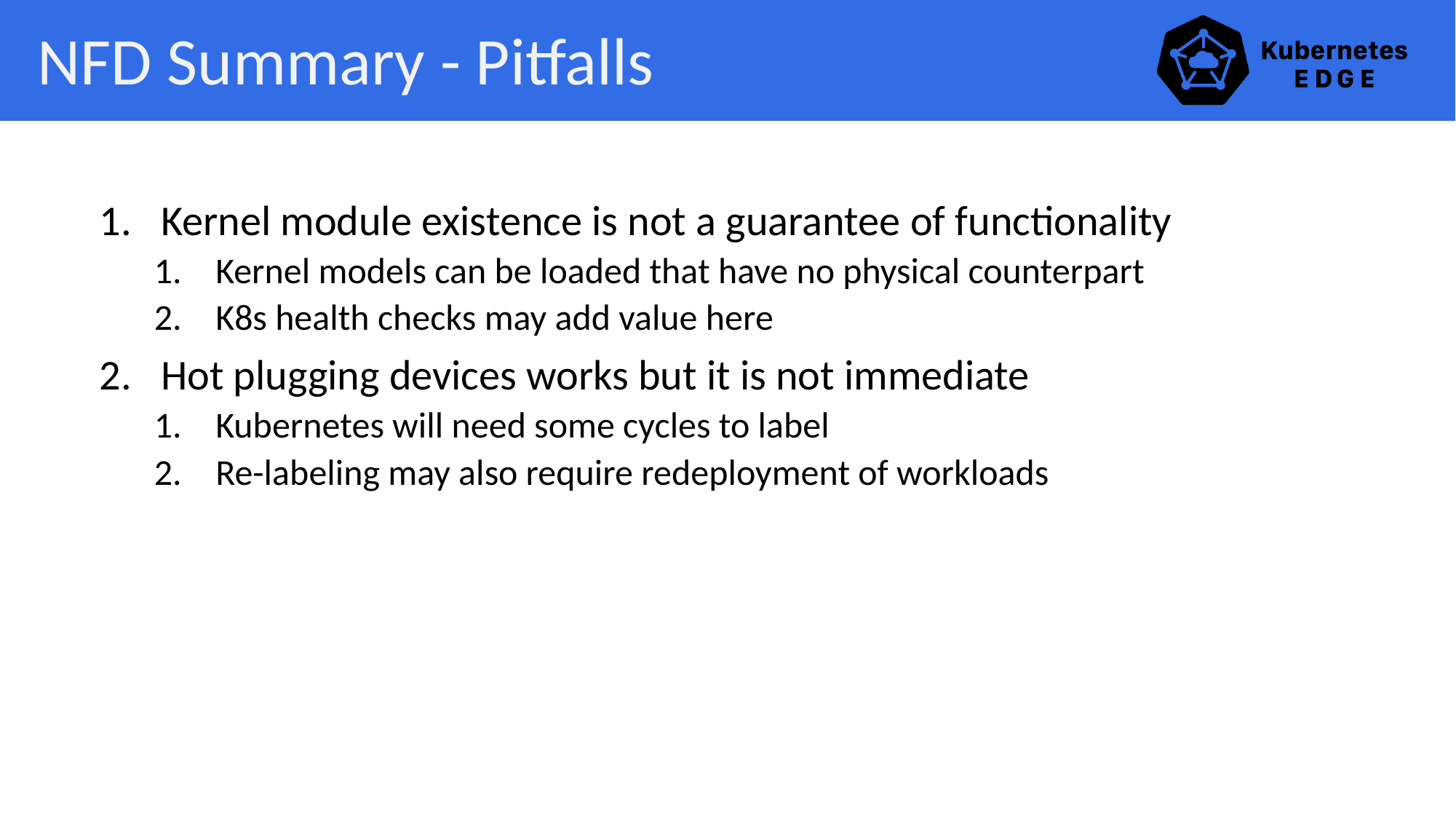

# NFD Summary - Pitfalls
Kernel module existence is not a guarantee of functionality
Kernel models can be loaded that have no physical counterpart
K8s health checks may add value here
Hot plugging devices works but it is not immediate
Kubernetes will need some cycles to label
Re-labeling may also require redeployment of workloads